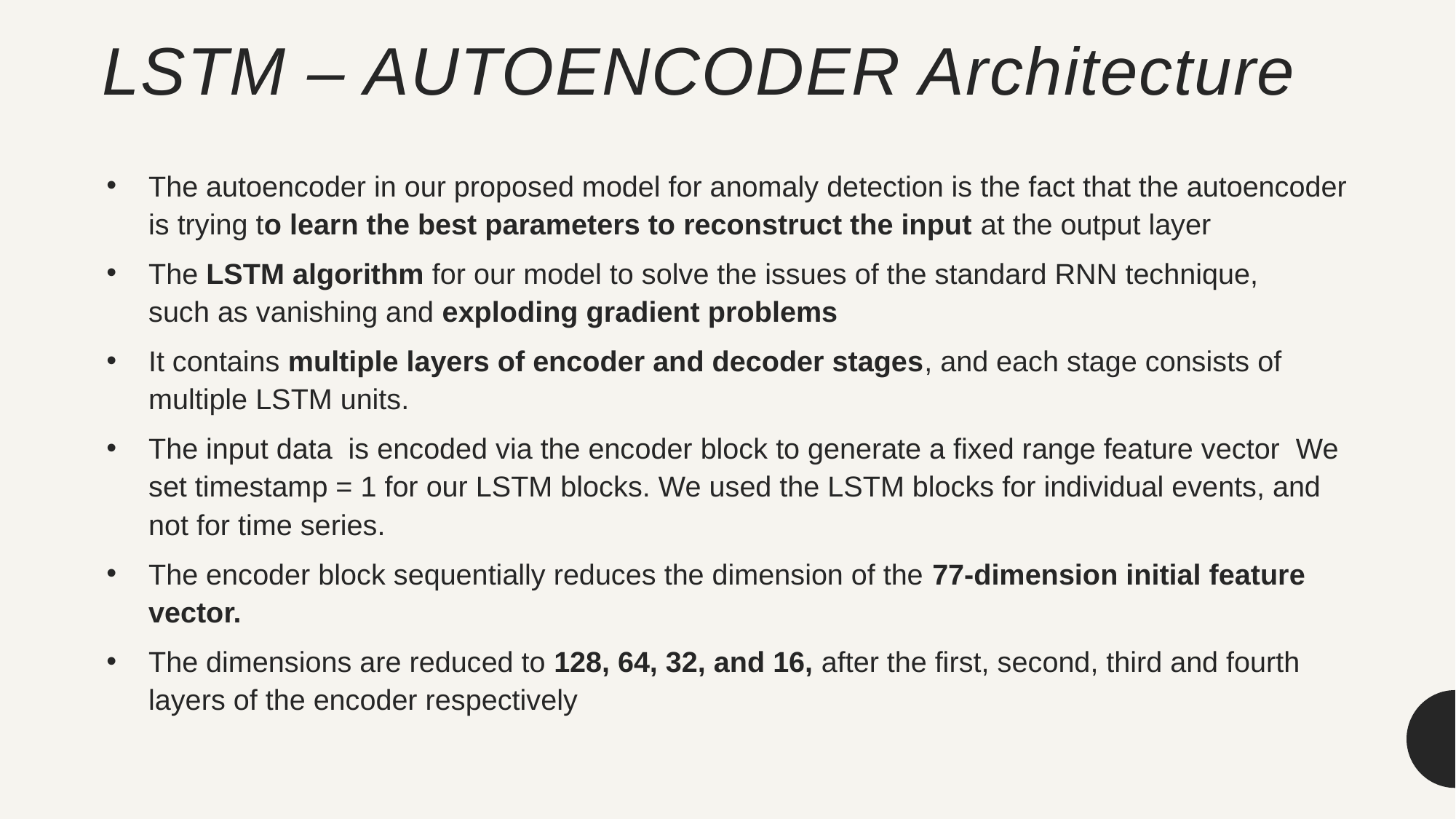

# LSTM – AUTOENCODER Architecture
The autoencoder in our proposed model for anomaly detection is the fact that the autoencoder is trying to learn the best parameters to reconstruct the input at the output layer
The LSTM algorithm for our model to solve the issues of the standard RNN technique, such as vanishing and exploding gradient problems
It contains multiple layers of encoder and decoder stages, and each stage consists of multiple LSTM units.
The input data  is encoded via the encoder block to generate a fixed range feature vector  We set timestamp = 1 for our LSTM blocks. We used the LSTM blocks for individual events, and not for time series.
The encoder block sequentially reduces the dimension of the 77-dimension initial feature vector.
The dimensions are reduced to 128, 64, 32, and 16, after the first, second, third and fourth layers of the encoder respectively